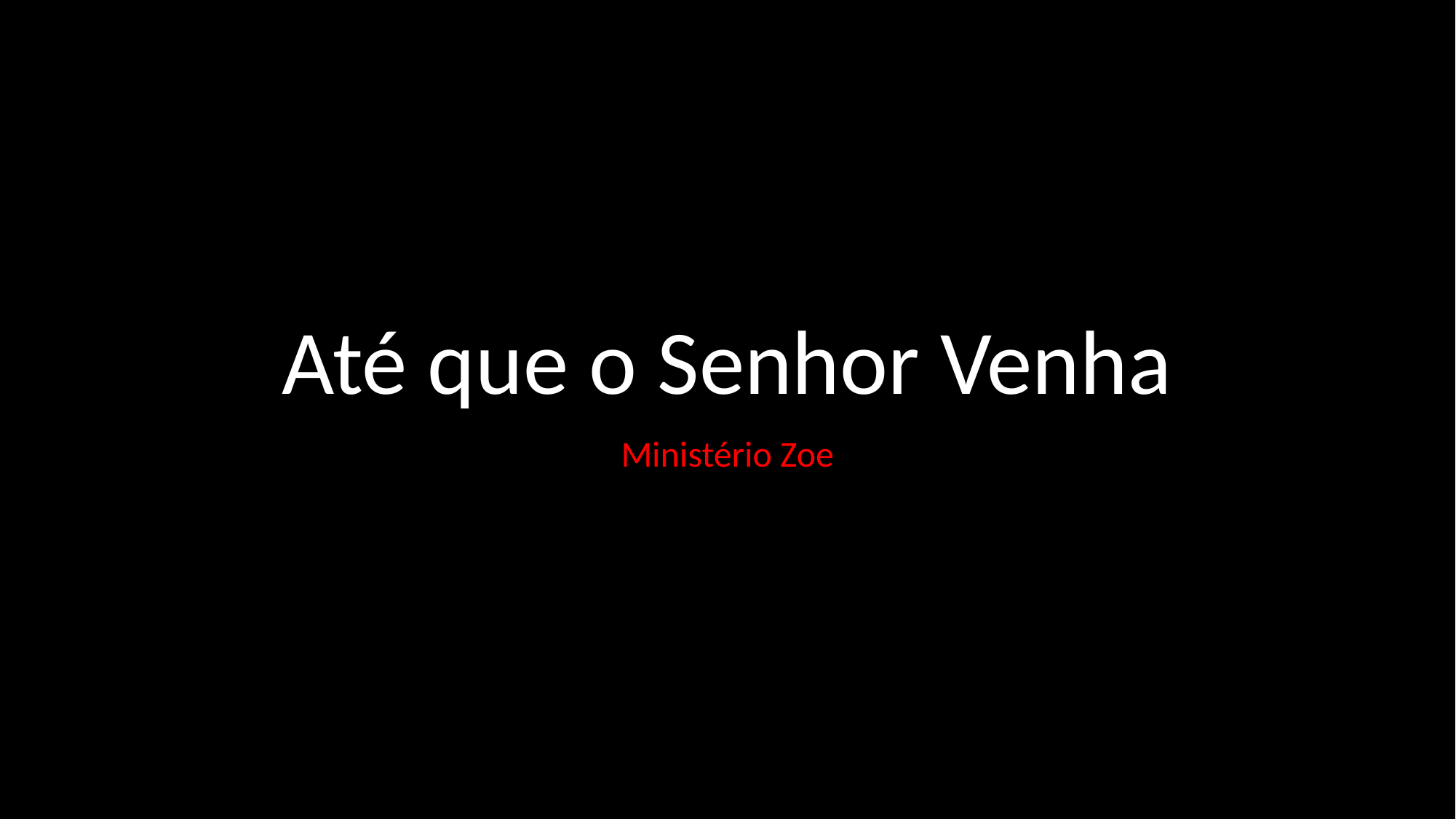

# Até que o Senhor Venha
Ministério Zoe